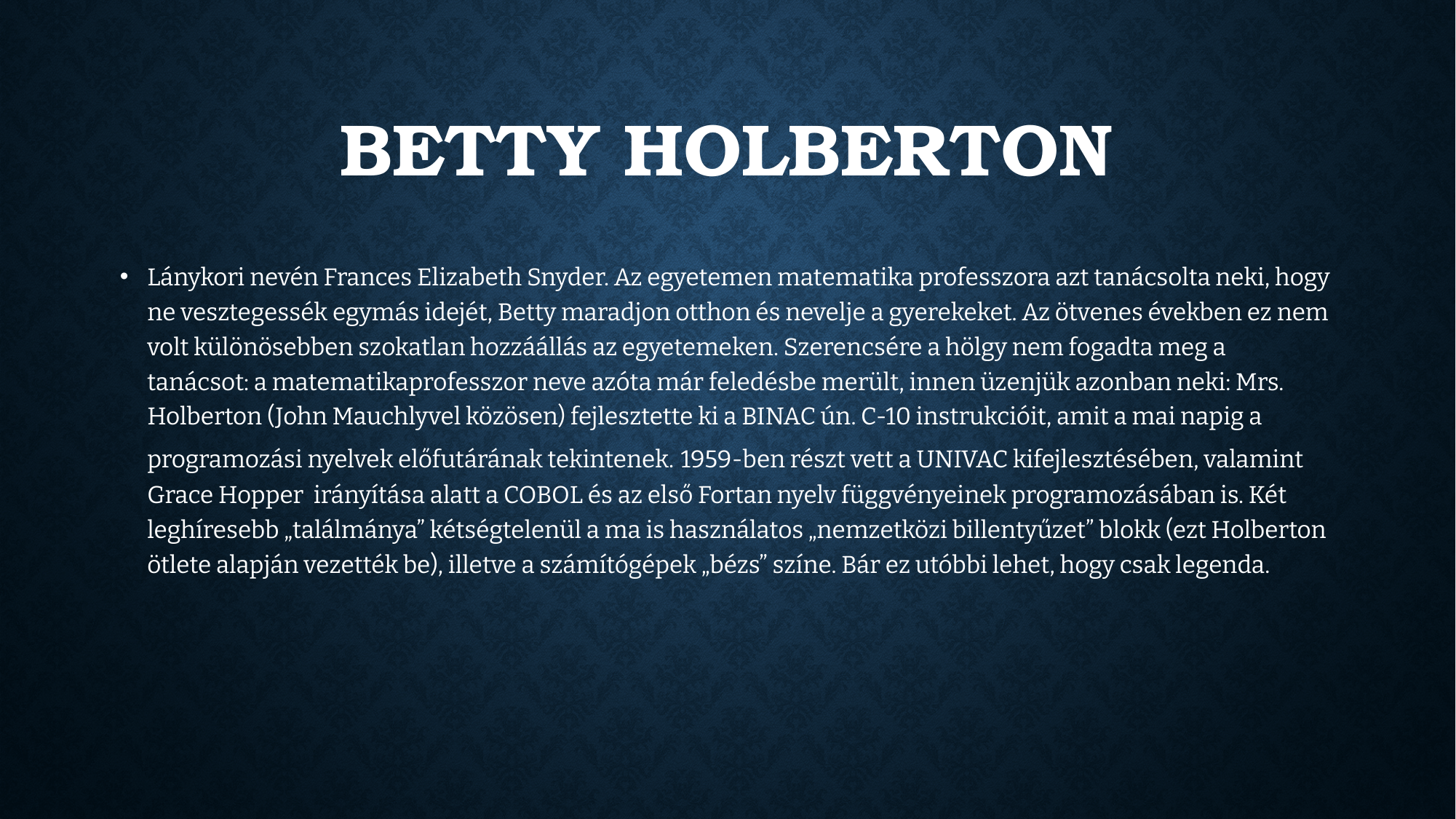

# Betty Holberton
Lánykori nevén Frances Elizabeth Snyder. Az egyetemen matematika professzora azt tanácsolta neki, hogy ne vesztegessék egymás idejét, Betty maradjon otthon és nevelje a gyerekeket. Az ötvenes években ez nem volt különösebben szokatlan hozzáállás az egyetemeken. Szerencsére a hölgy nem fogadta meg a tanácsot: a matematikaprofesszor neve azóta már feledésbe merült, innen üzenjük azonban neki: Mrs. Holberton (John Mauchlyvel közösen) fejlesztette ki a BINAC ún. C-10 instrukcióit, amit a mai napig a programozási nyelvek előfutárának tekintenek. 1959-ben részt vett a UNIVAC kifejlesztésében, valamint Grace Hopper  irányítása alatt a COBOL és az első Fortan nyelv függvényeinek programozásában is. Két leghíresebb „találmánya” kétségtelenül a ma is használatos „nemzetközi billentyűzet” blokk (ezt Holberton ötlete alapján vezették be), illetve a számítógépek „bézs” színe. Bár ez utóbbi lehet, hogy csak legenda.